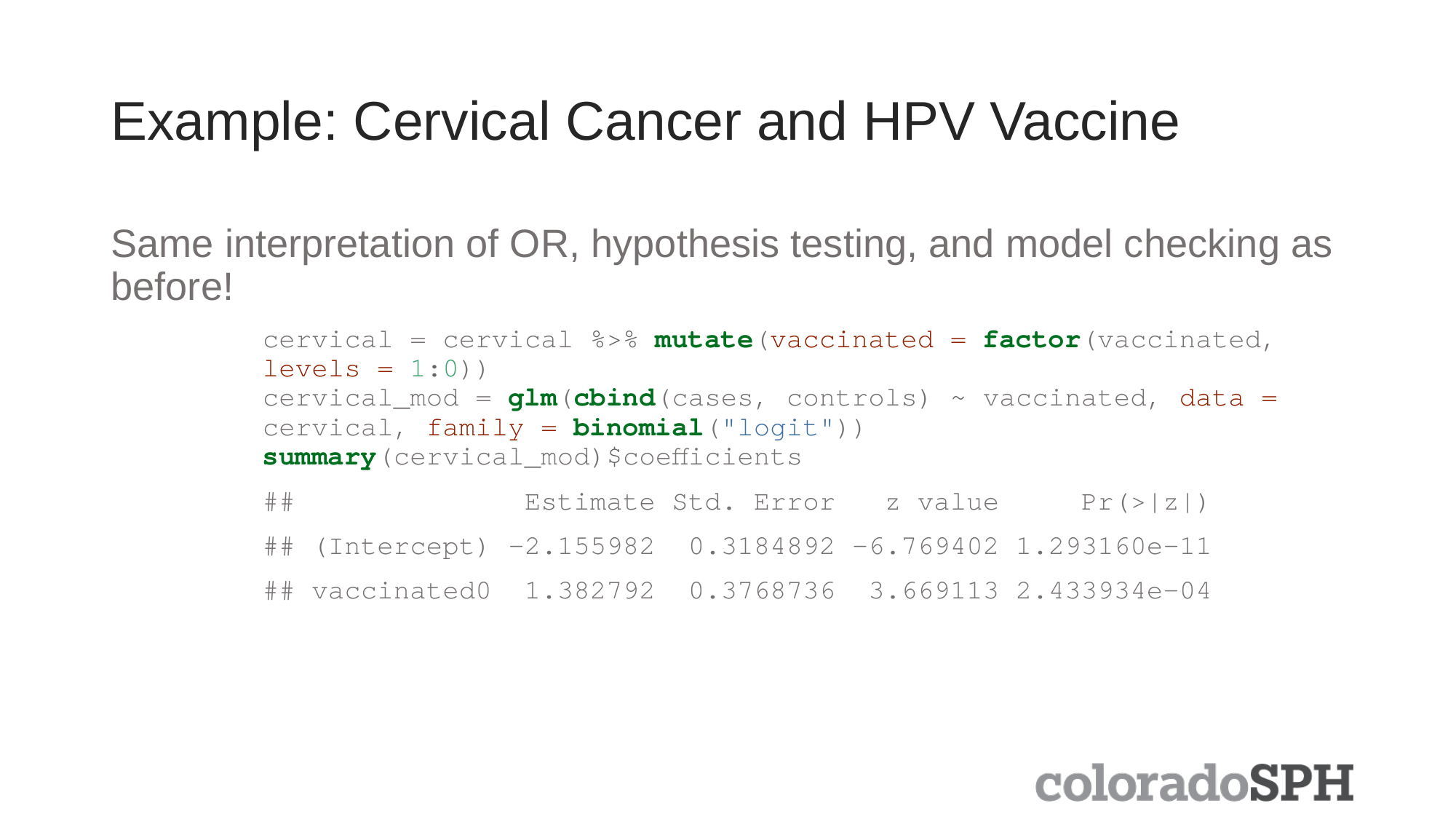

# Example: Cervical Cancer and HPV Vaccine
Same interpretation of OR, hypothesis testing, and model checking as before!
cervical = cervical %>% mutate(vaccinated = factor(vaccinated, levels = 1:0))
cervical_mod = glm(cbind(cases, controls) ~ vaccinated, data = cervical, family = binomial("logit"))
summary(cervical_mod)$coefficients
##              Estimate Std. Error   z value     Pr(>|z|)
## (Intercept) -2.155982  0.3184892 -6.769402 1.293160e-11
## vaccinated0  1.382792  0.3768736  3.669113 2.433934e-04